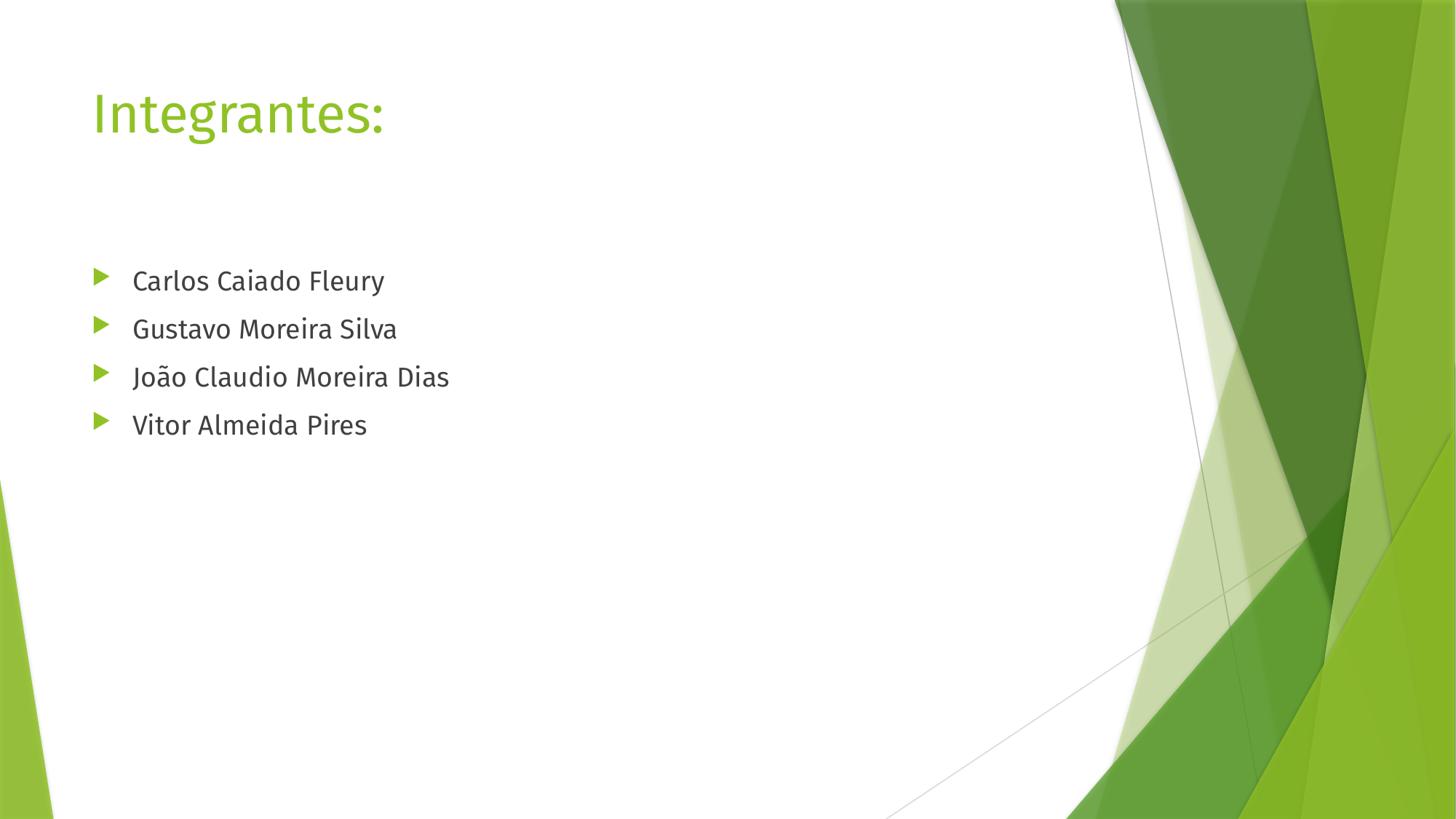

# Integrantes:
Carlos Caiado Fleury
Gustavo Moreira Silva
João Claudio Moreira Dias
Vitor Almeida Pires